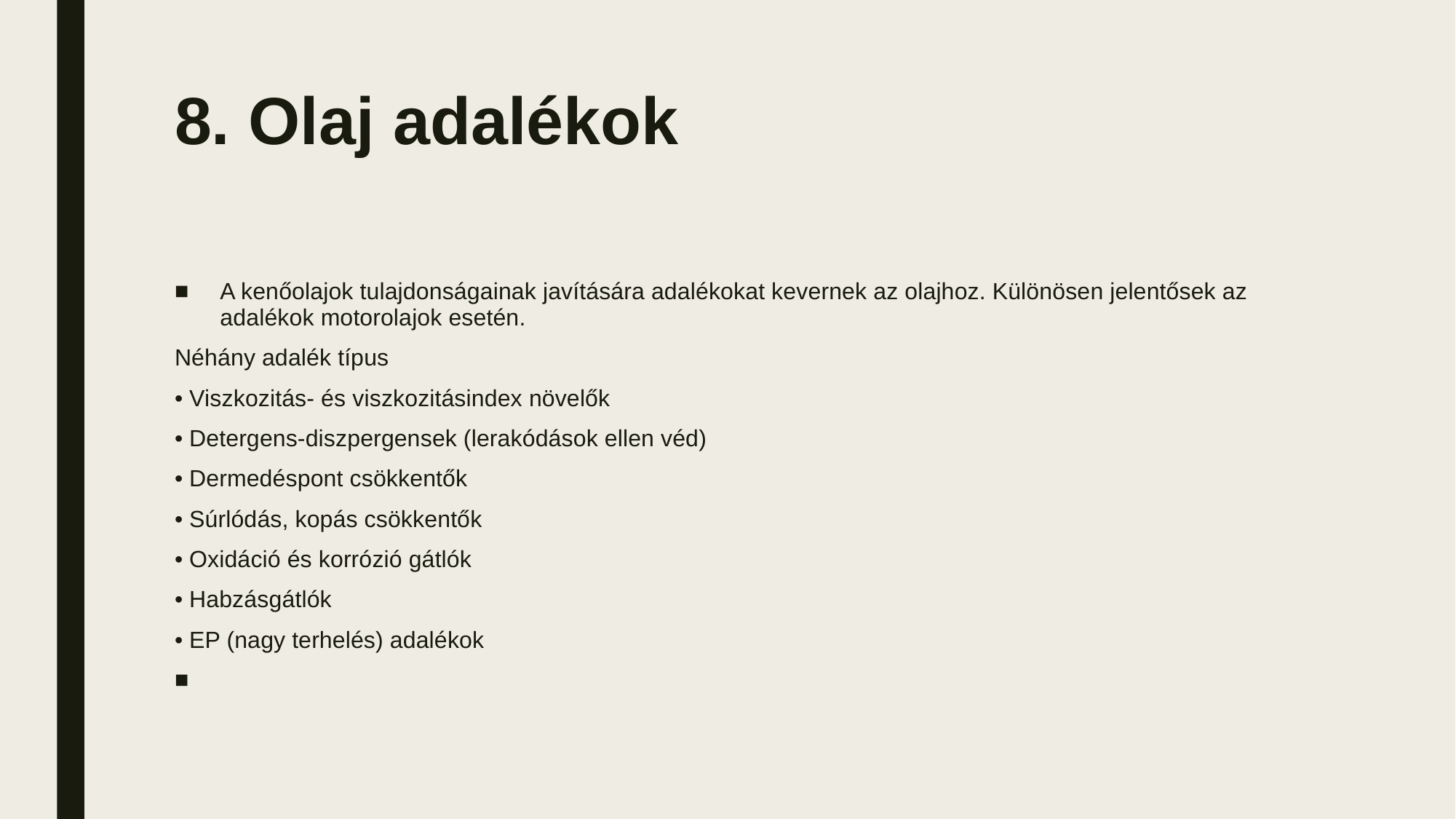

# 8. Olaj adalékok
A kenőolajok tulajdonságainak javítására adalékokat kevernek az olajhoz. Különösen jelentősek az adalékok motorolajok esetén.
Néhány adalék típus
• Viszkozitás- és viszkozitásindex növelők
• Detergens-diszpergensek (lerakódások ellen véd)
• Dermedéspont csökkentők
• Súrlódás, kopás csökkentők
• Oxidáció és korrózió gátlók
• Habzásgátlók
• EP (nagy terhelés) adalékok